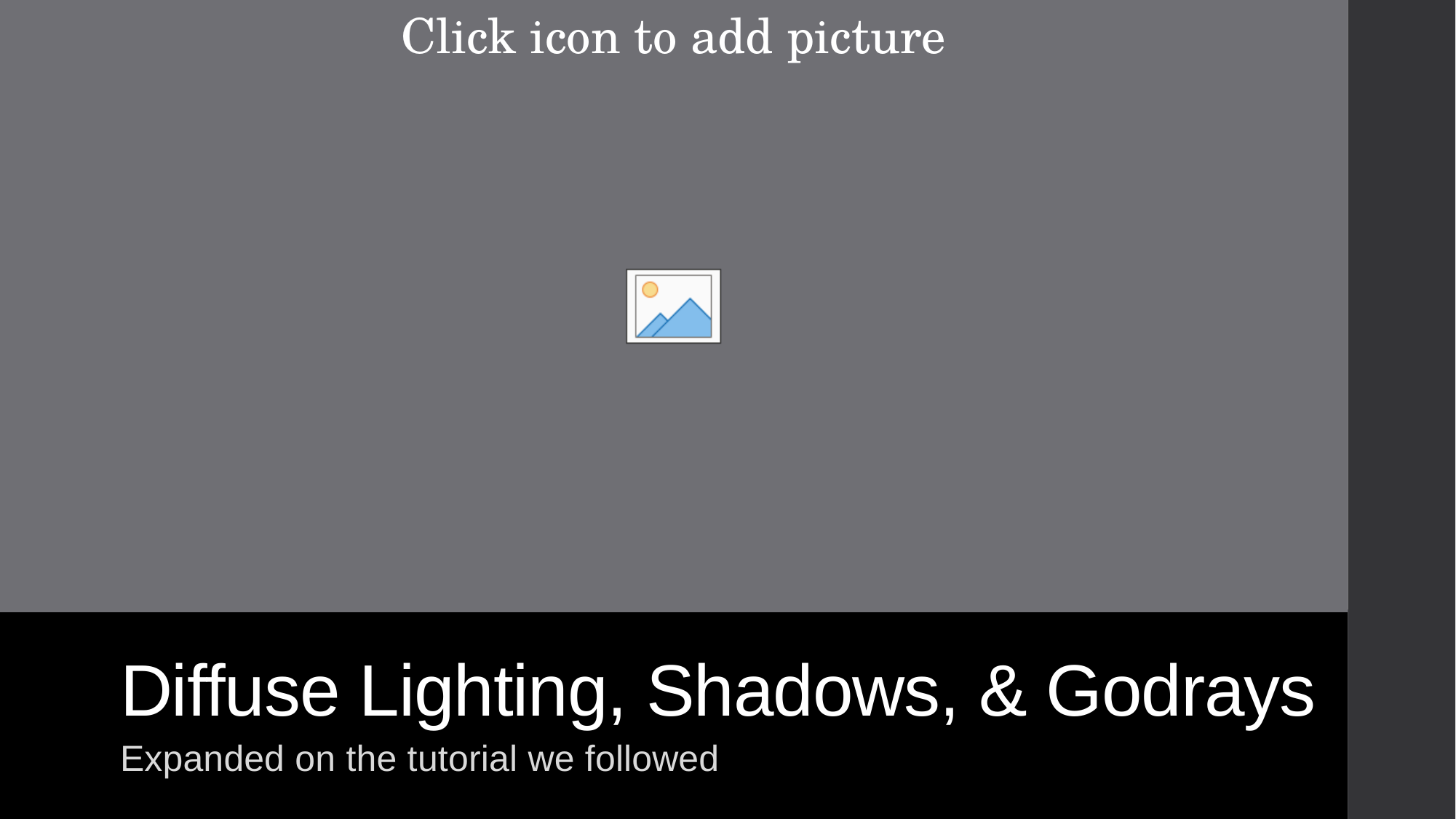

# Diffuse Lighting, Shadows, & Godrays
Expanded on the tutorial we followed